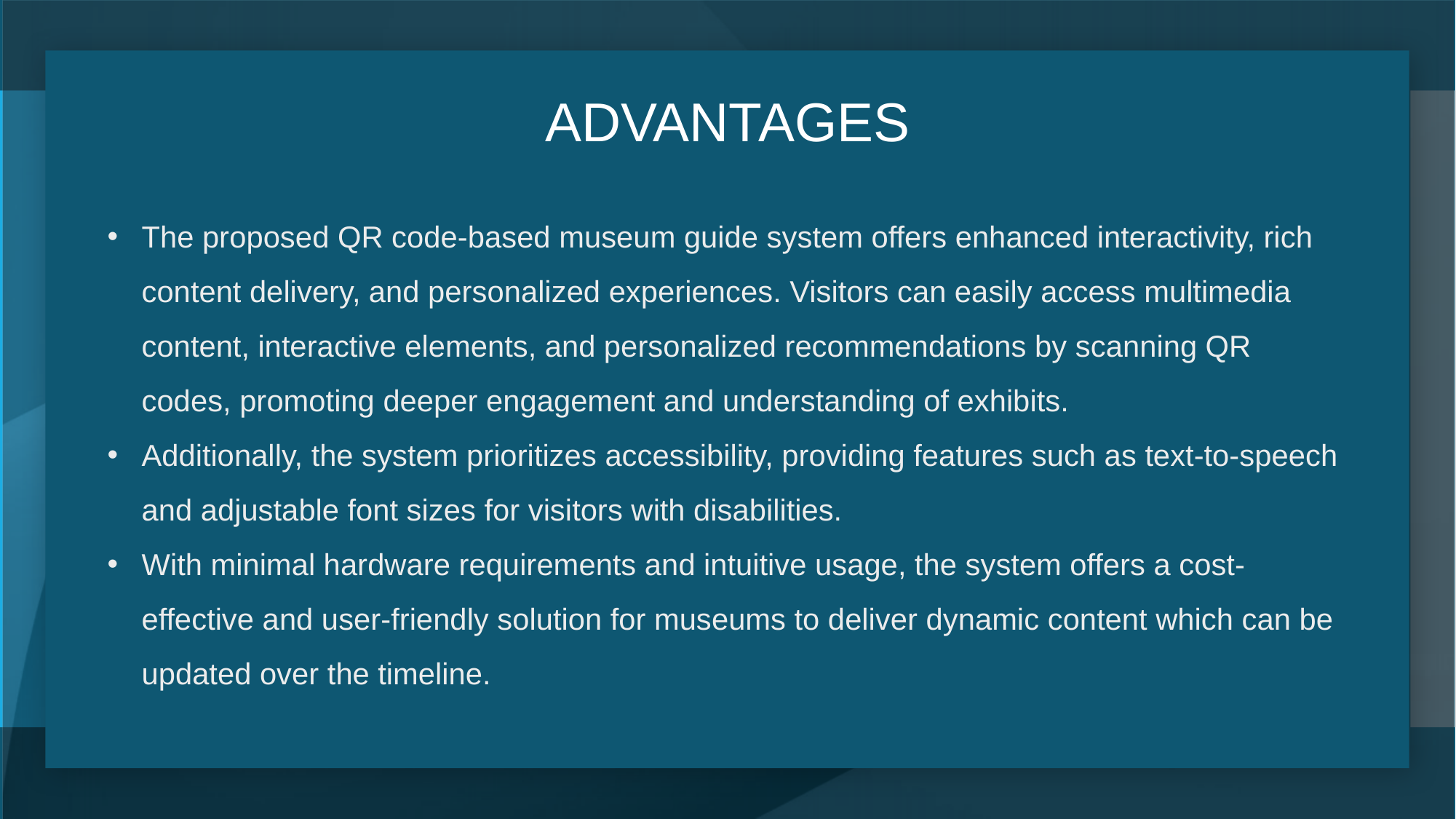

# ADVANTAGES
The proposed QR code-based museum guide system offers enhanced interactivity, rich content delivery, and personalized experiences. Visitors can easily access multimedia content, interactive elements, and personalized recommendations by scanning QR codes, promoting deeper engagement and understanding of exhibits.
Additionally, the system prioritizes accessibility, providing features such as text-to-speech and adjustable font sizes for visitors with disabilities.
With minimal hardware requirements and intuitive usage, the system offers a cost-effective and user-friendly solution for museums to deliver dynamic content which can be updated over the timeline.